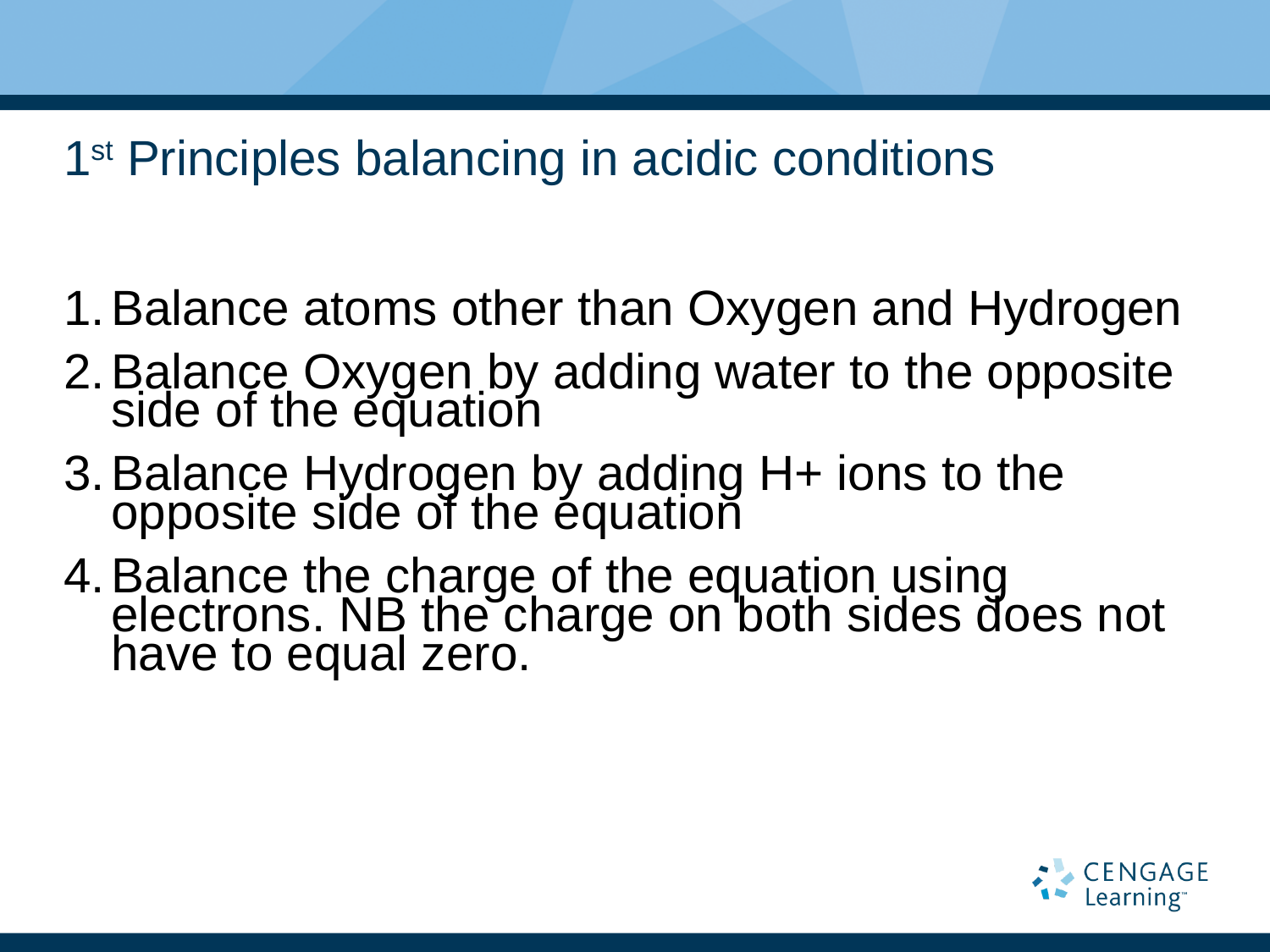

# 1st Principles balancing in acidic conditions

Balance atoms other than Oxygen and Hydrogen
Balance Oxygen by adding water to the opposite side of the equation
Balance Hydrogen by adding H+ ions to the opposite side of the equation
Balance the charge of the equation using electrons. NB the charge on both sides does not have to equal zero.